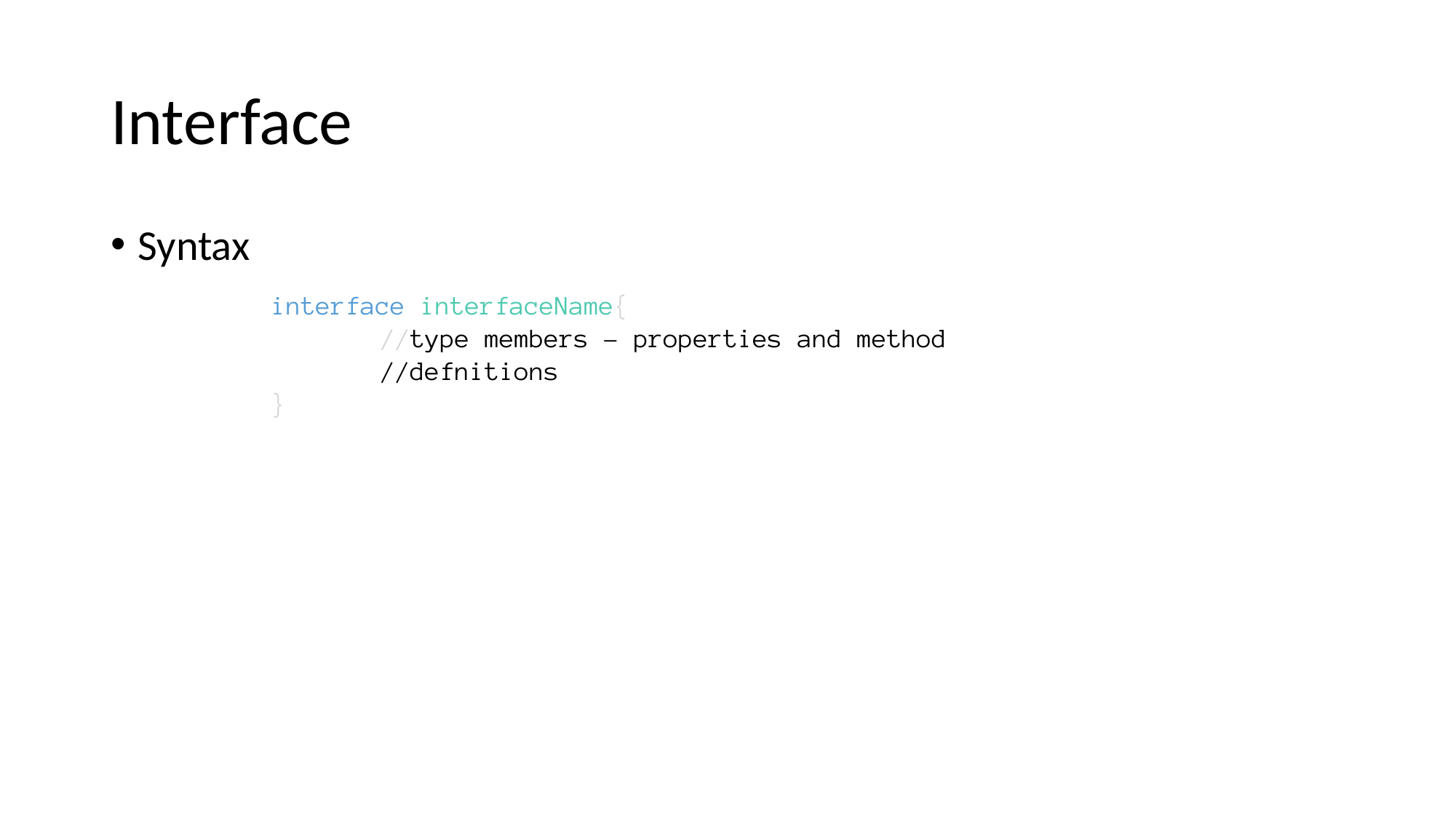

# Interface
Syntax
interface interfaceName{
	//type members – properties and method 	//defnitions
}